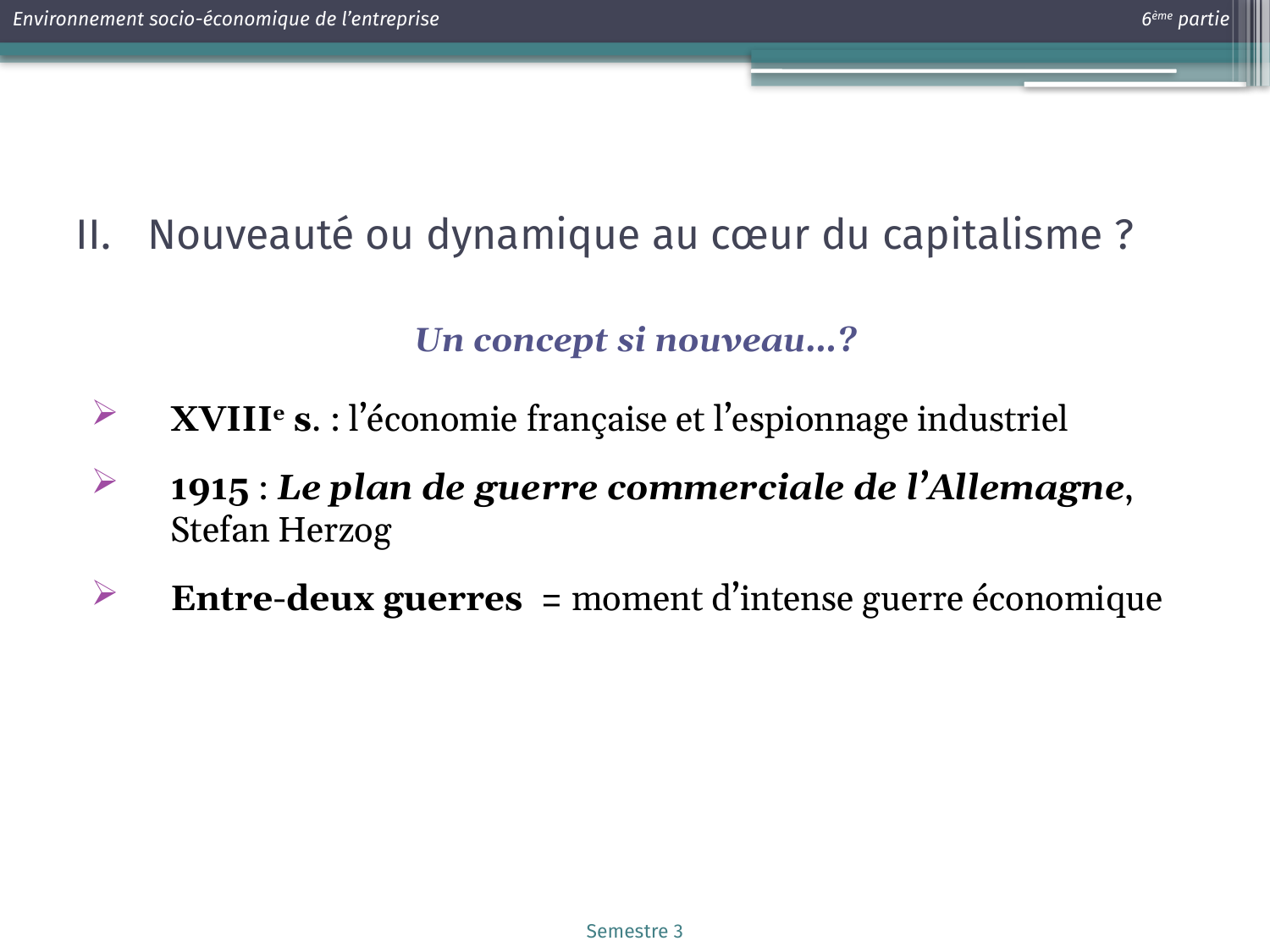

# Nouveauté ou dynamique au cœur du capitalisme ?
Un concept si nouveau…?
XVIIIe s. : l’économie française et l’espionnage industriel
1915 : Le plan de guerre commerciale de l’Allemagne, Stefan Herzog
Entre-deux guerres  = moment d’intense guerre économique